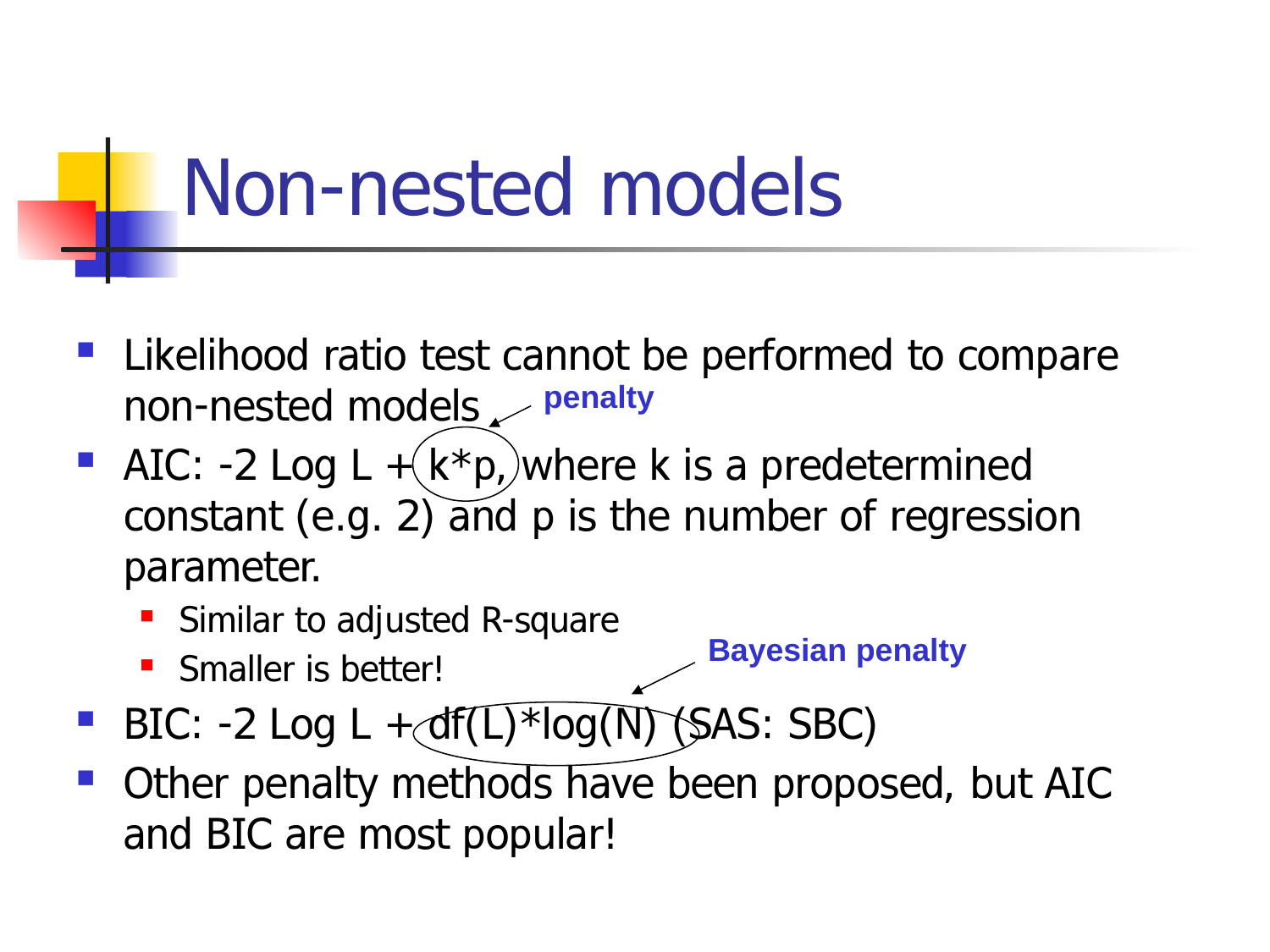

# Non-nested models
Likelihood ratio test cannot be performed to compare non-nested models
AIC: -2 Log L + k*p, where k is a predetermined constant (e.g. 2) and p is the number of regression parameter.
Similar to adjusted R-square
Smaller is better!
BIC: -2 Log L + df(L)*log(N) (SAS: SBC)
Other penalty methods have been proposed, but AIC and BIC are most popular!
penalty

Bayesian penalty